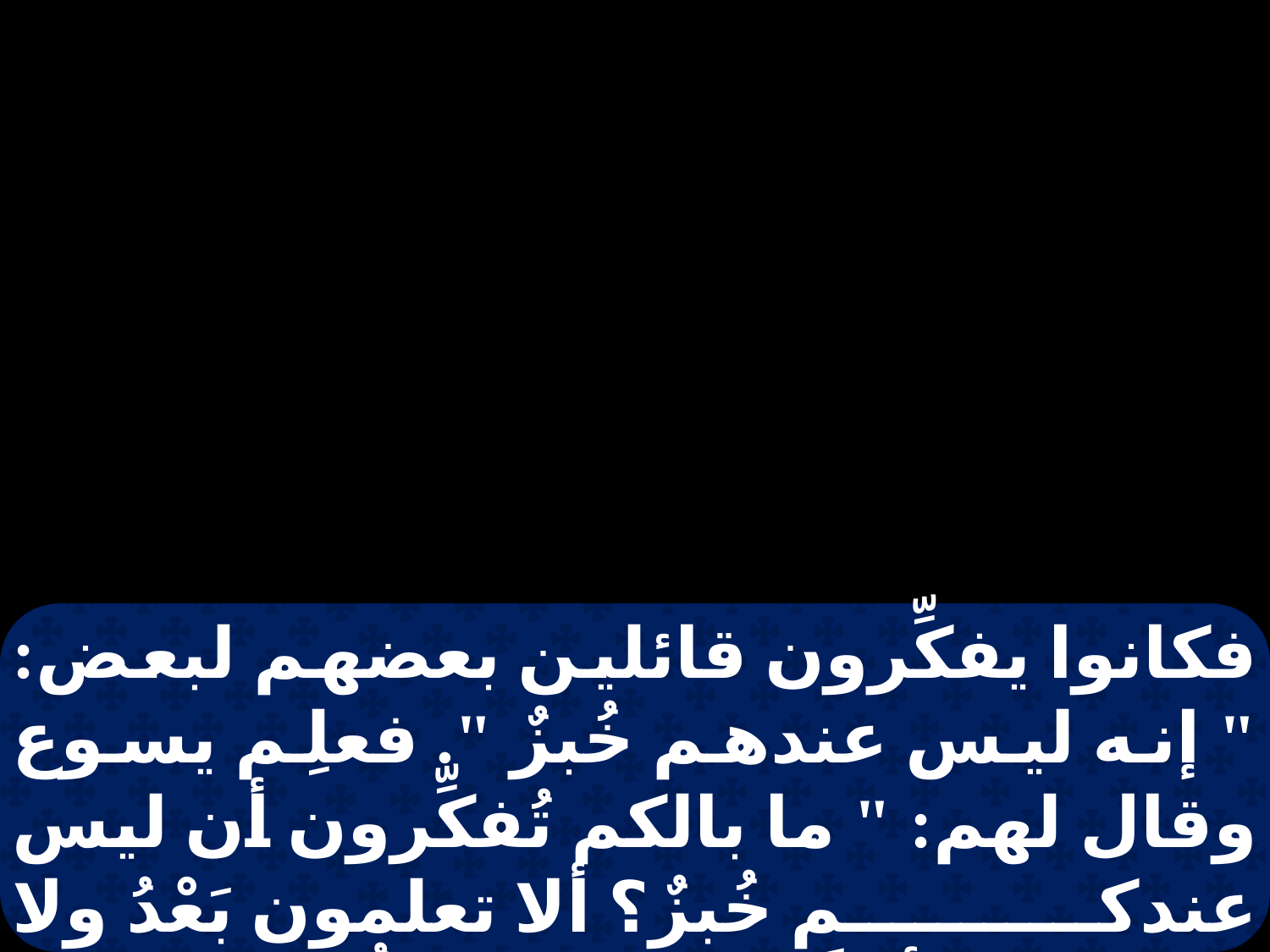

فكانوا يفكِّرون قائلين بعضهم لبعض: " إنه ليس عندهم خُبزٌ ". فعلِم يسوع وقال لهم: " ما بالكم تُفكِّرون أن ليس عندكم خُبزٌ؟ ألا تعلمون بَعْدُ ولا تفهمون؟ أحتَّى الآن قلوبكُم غليظة؟ لكُم أعيُنٌ ولا تُبصرون، ولكُم آذانٌ